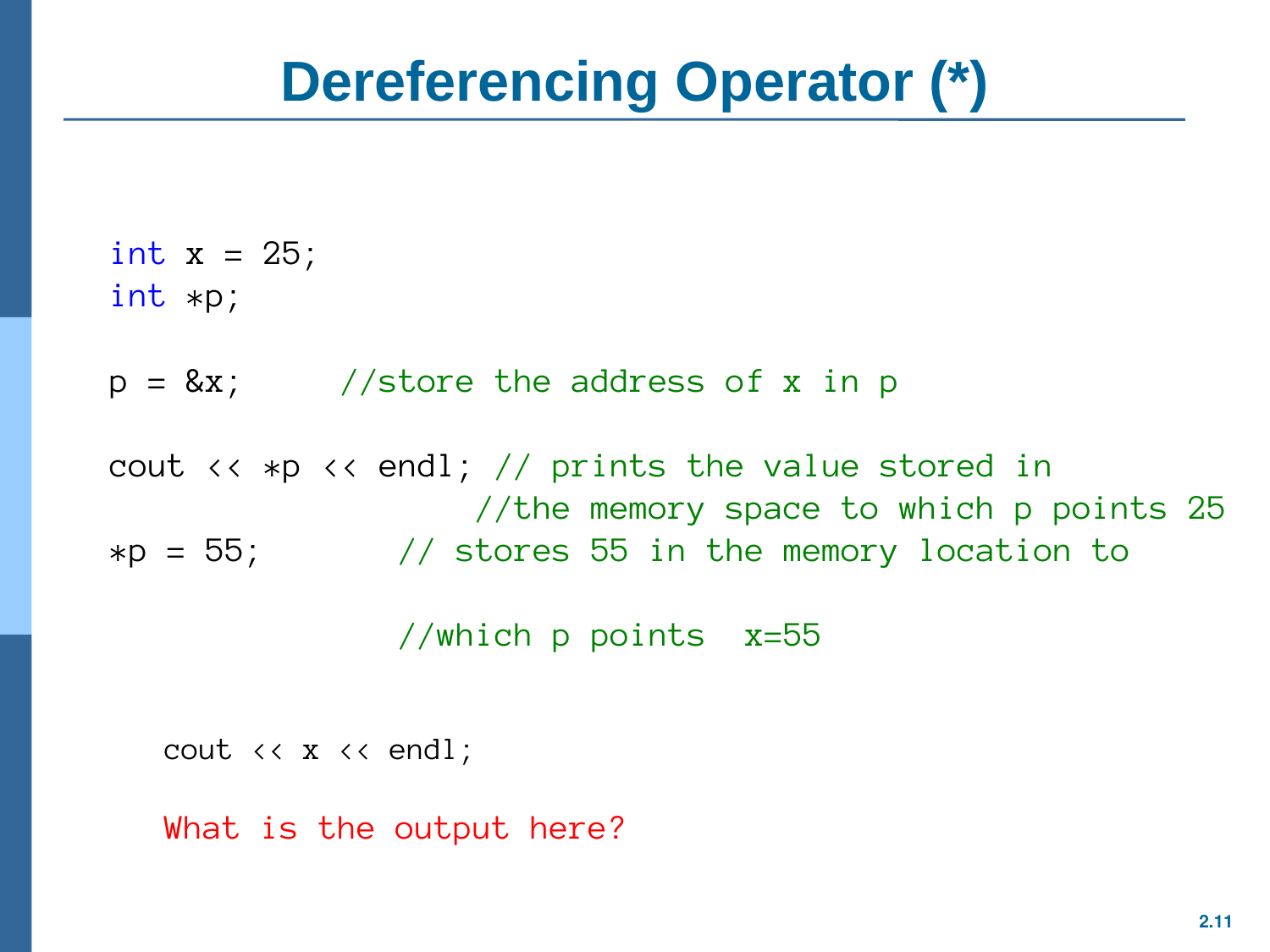

# Dereferencing Operator (*)
int x = 25;
int *p;

p = &x;     //store the address of x in p

cout << *p << endl; // prints the value stored in
                   //the memory space to which p points 25
*p = 55;       // stores 55 in the memory location to
               //which p points  x=55

cout << x << endl;

What is the output here?